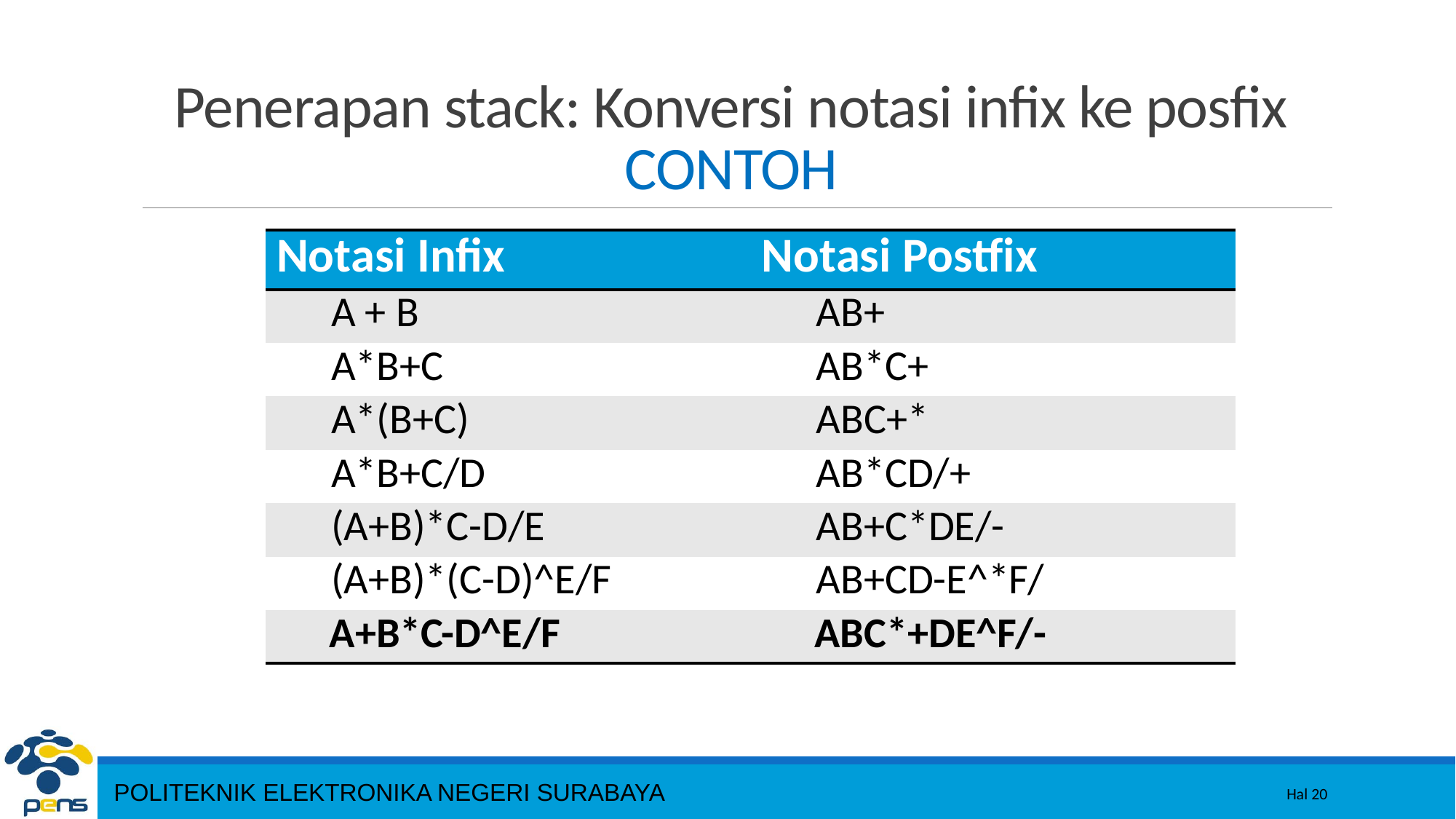

20
# Penerapan stack: Konversi notasi infix ke posfix CONTOH
| Notasi Infix | Notasi Postfix |
| --- | --- |
| A + B | AB+ |
| A\*B+C | AB\*C+ |
| A\*(B+C) | ABC+\* |
| A\*B+C/D | AB\*CD/+ |
| (A+B)\*C-D/E | AB+C\*DE/- |
| (A+B)\*(C-D)^E/F | AB+CD-E^\*F/ |
| A+B\*C-D^E/F | ABC\*+DE^F/- |